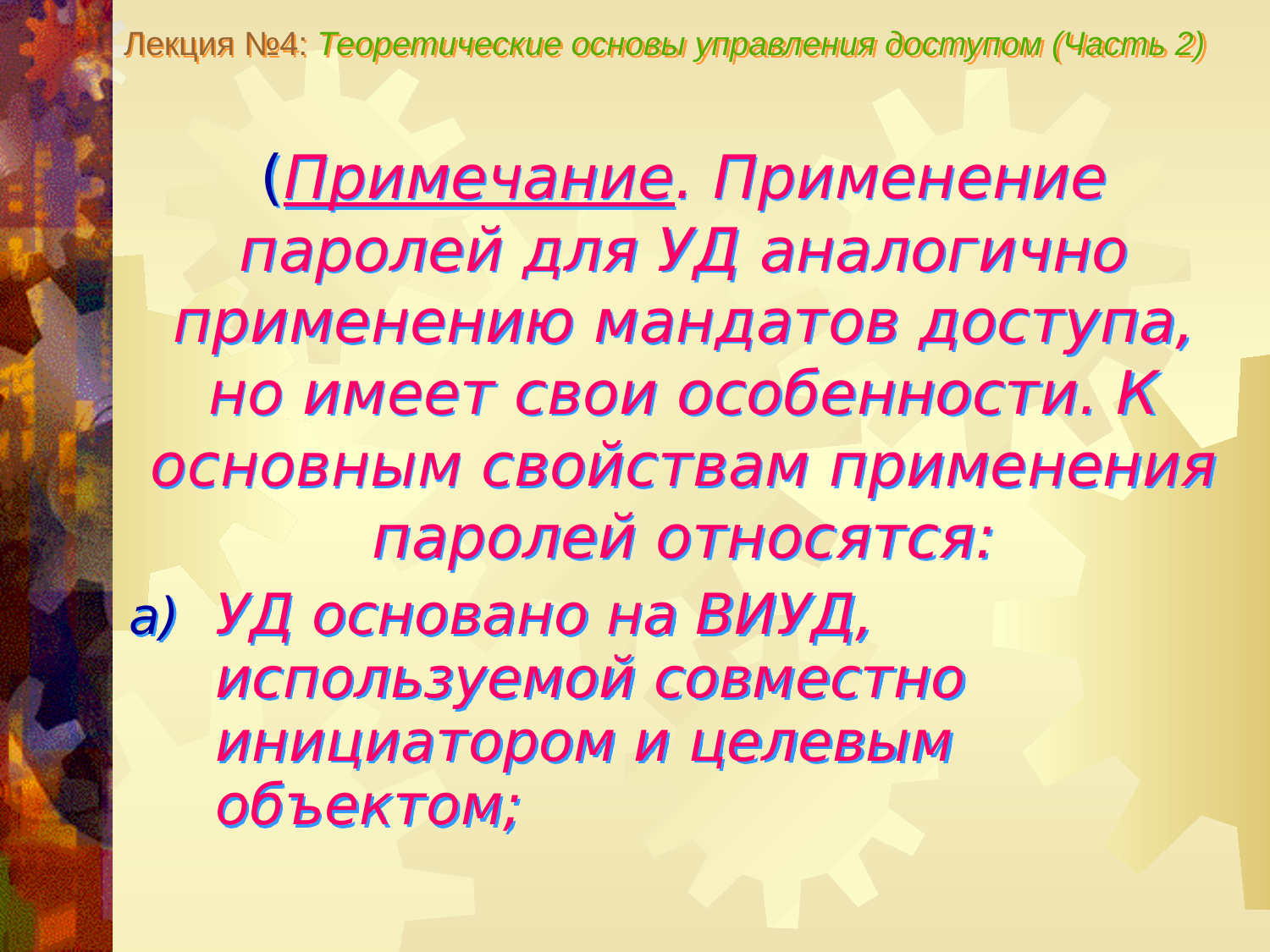

Лекция №4: Теоретические основы управления доступом (Часть 2)
(Примечание. Применение паролей для УД аналогично применению мандатов доступа, но имеет свои особенности. К основным свойствам применения паролей относятся:
УД основано на ВИУД, используемой совместно инициатором и целевым объектом;